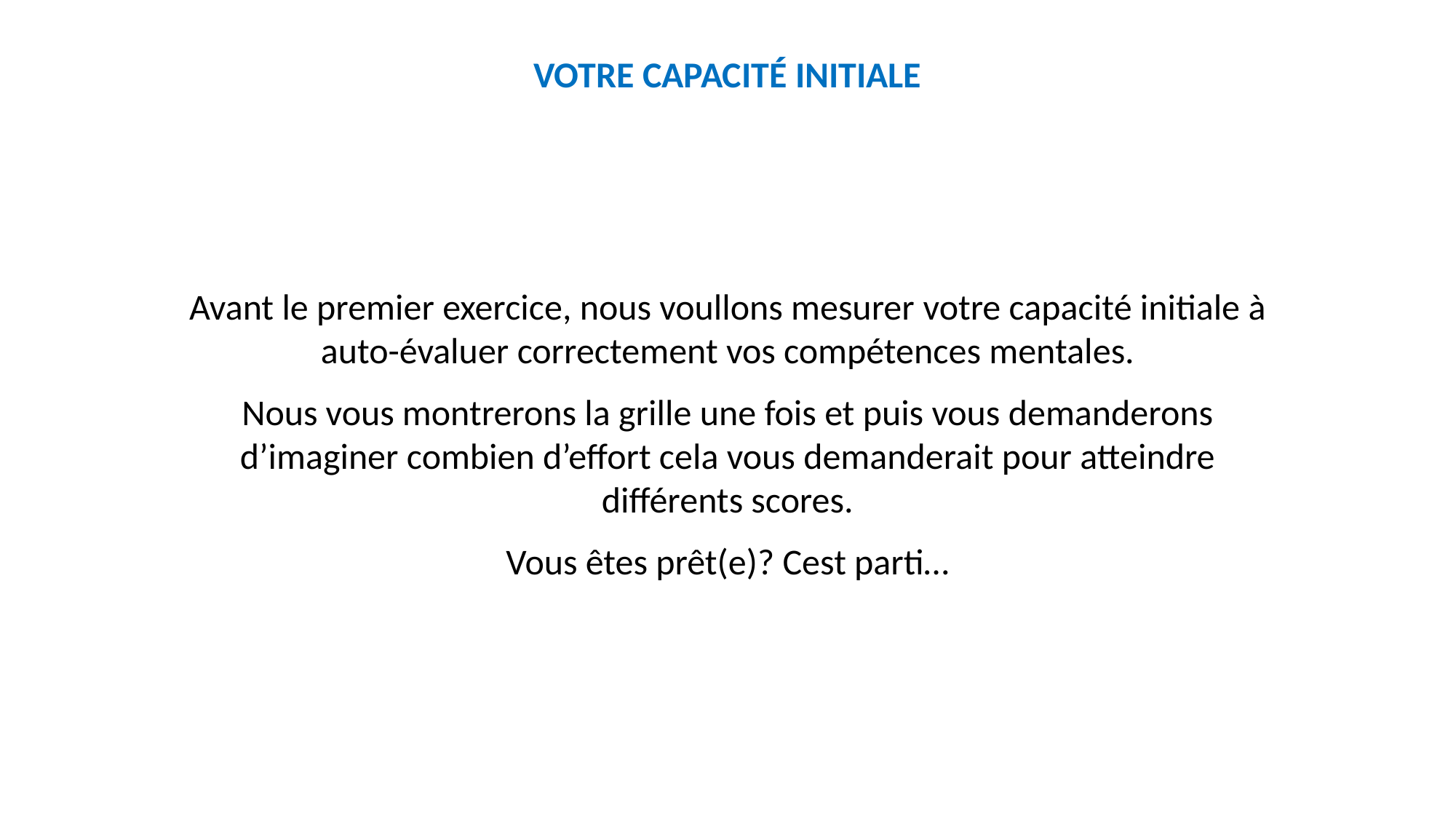

VOTRE CAPACITÉ INITIALE
Avant le premier exercice, nous voullons mesurer votre capacité initiale à auto-évaluer correctement vos compétences mentales.
Nous vous montrerons la grille une fois et puis vous demanderons d’imaginer combien d’effort cela vous demanderait pour atteindre différents scores.
Vous êtes prêt(e)? Cest parti…